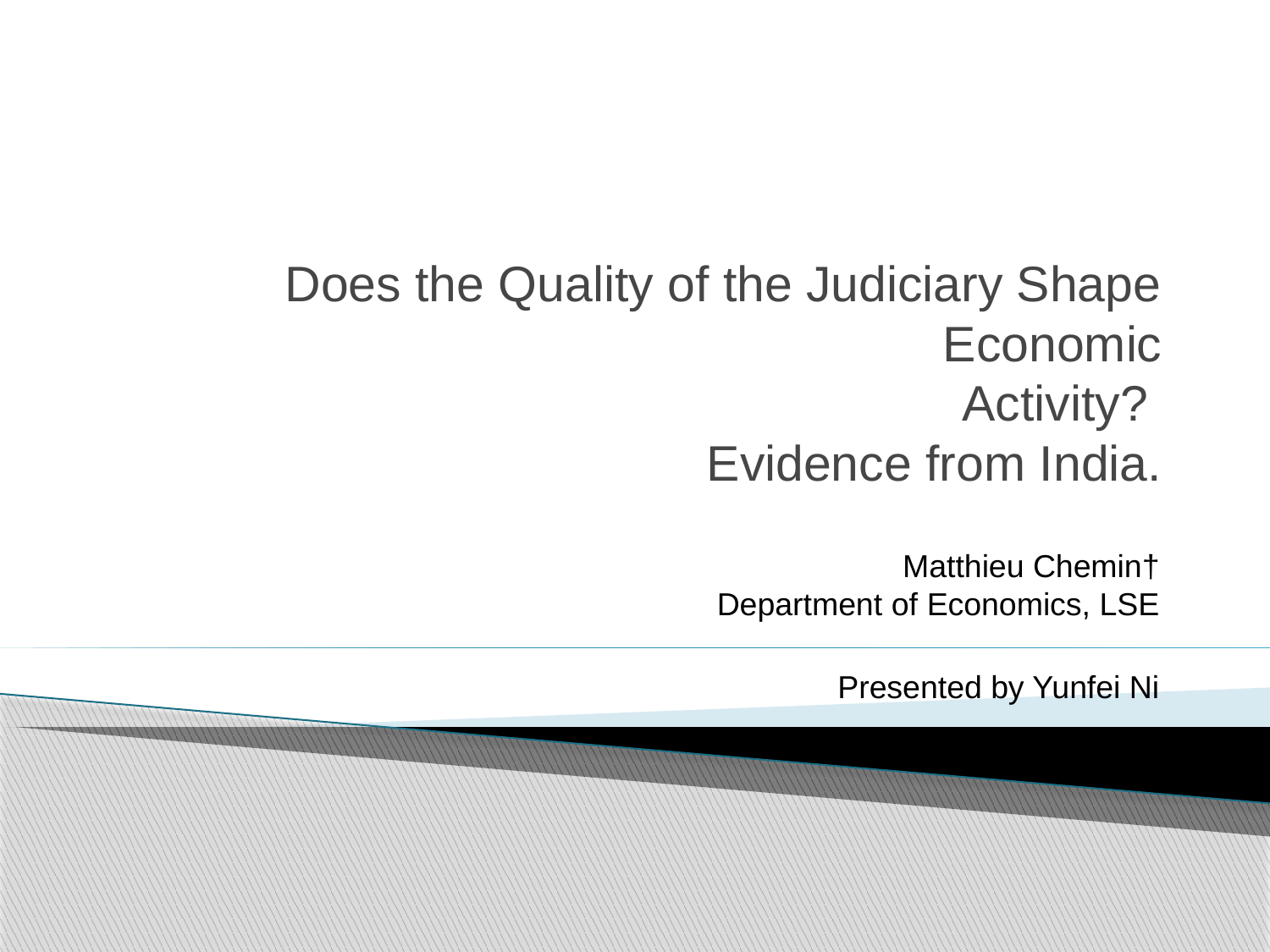

# Does the Quality of the Judiciary Shape Economic Activity? Evidence from India.
					Matthieu Chemin†
				Department of Economics, LSE
Presented by Yunfei Ni